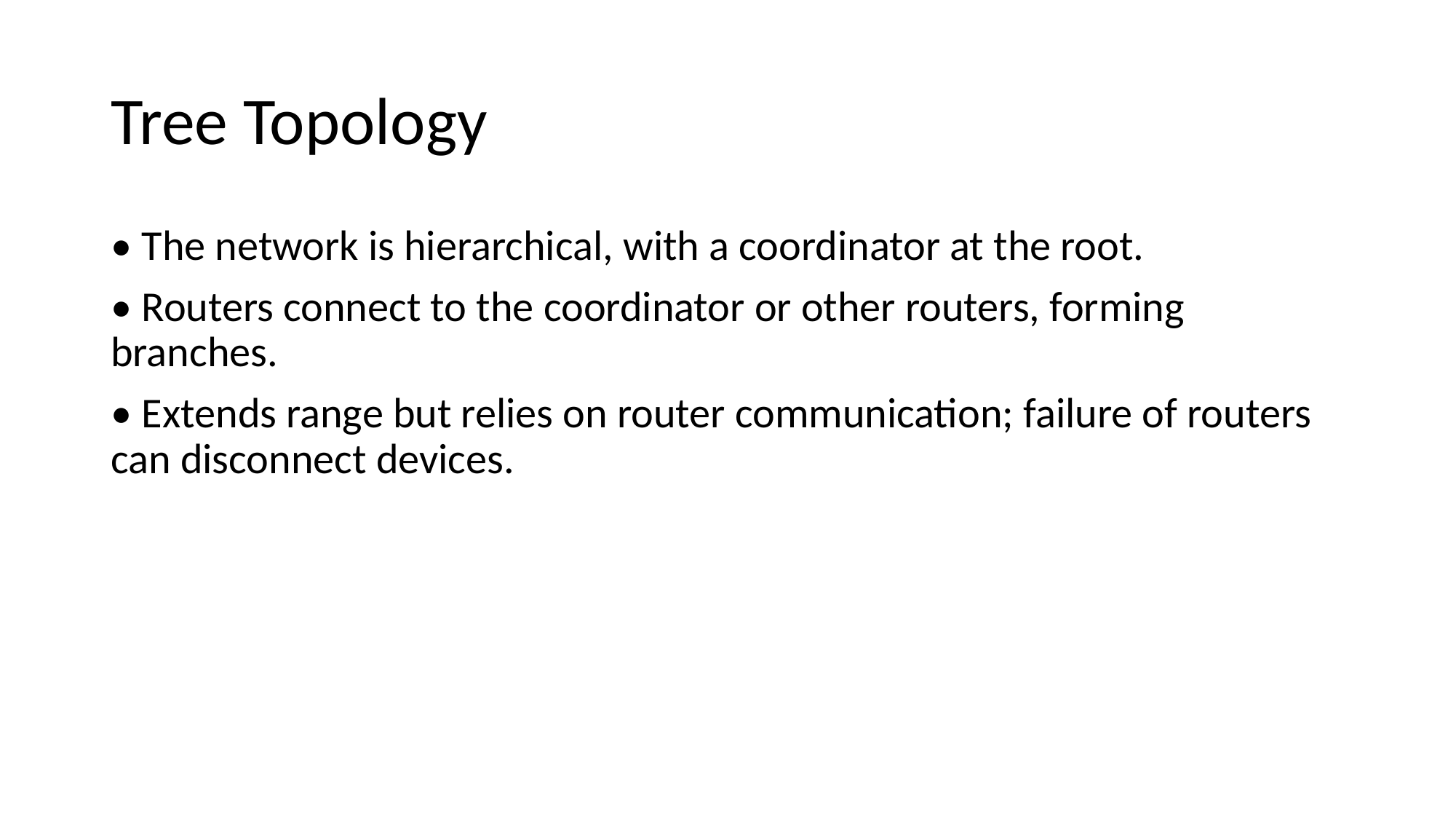

# Tree Topology
• The network is hierarchical, with a coordinator at the root.
• Routers connect to the coordinator or other routers, forming branches.
• Extends range but relies on router communication; failure of routers can disconnect devices.